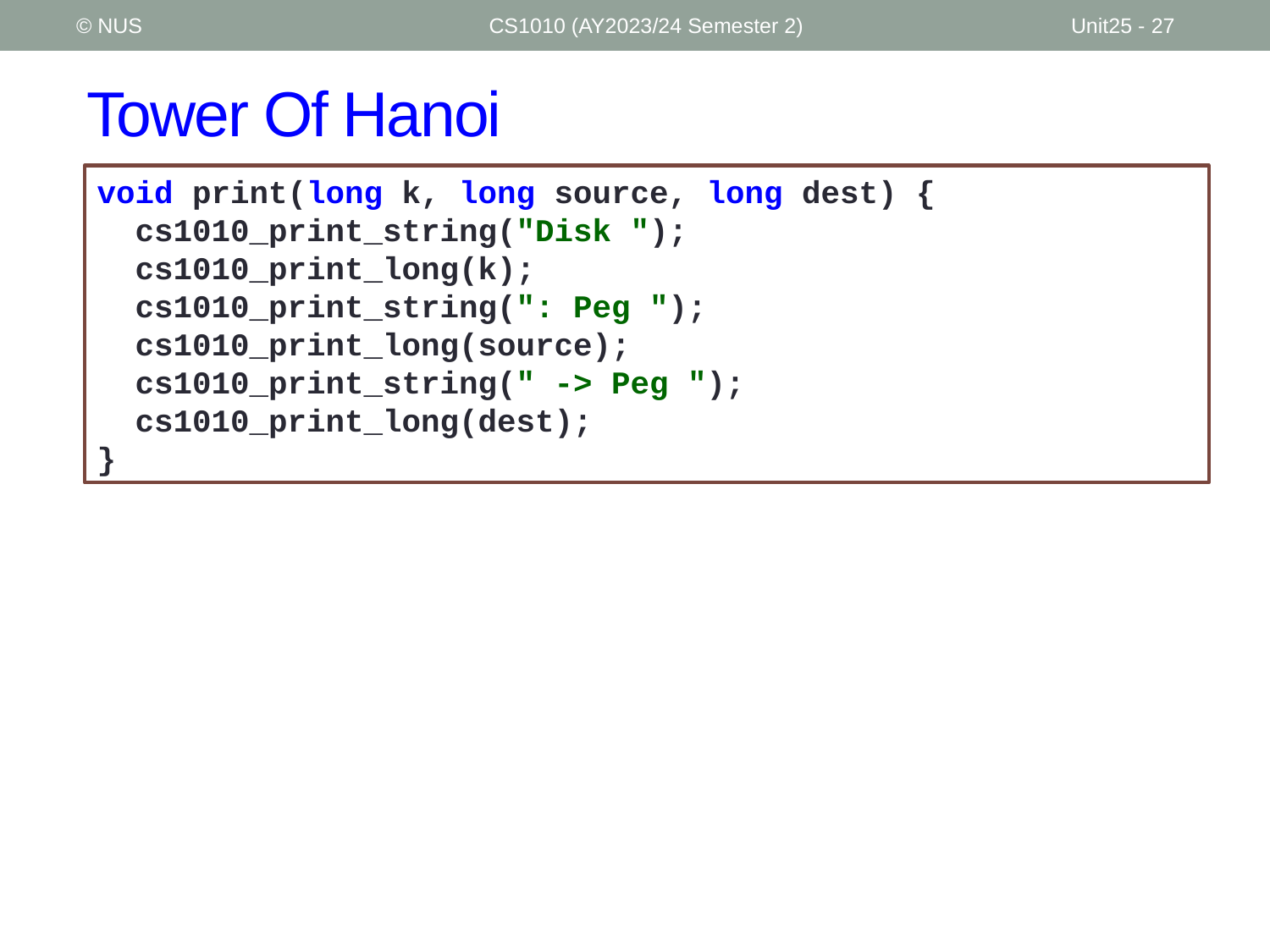

© NUS
CS1010 (AY2023/24 Semester 2)
Unit25 - 27
# Tower Of Hanoi
void print(long k, long source, long dest) {
  cs1010_print_string("Disk ");
  cs1010_print_long(k);
  cs1010_print_string(": Peg ");
  cs1010_print_long(source);
  cs1010_print_string(" -> Peg ");
  cs1010_print_long(dest);
}